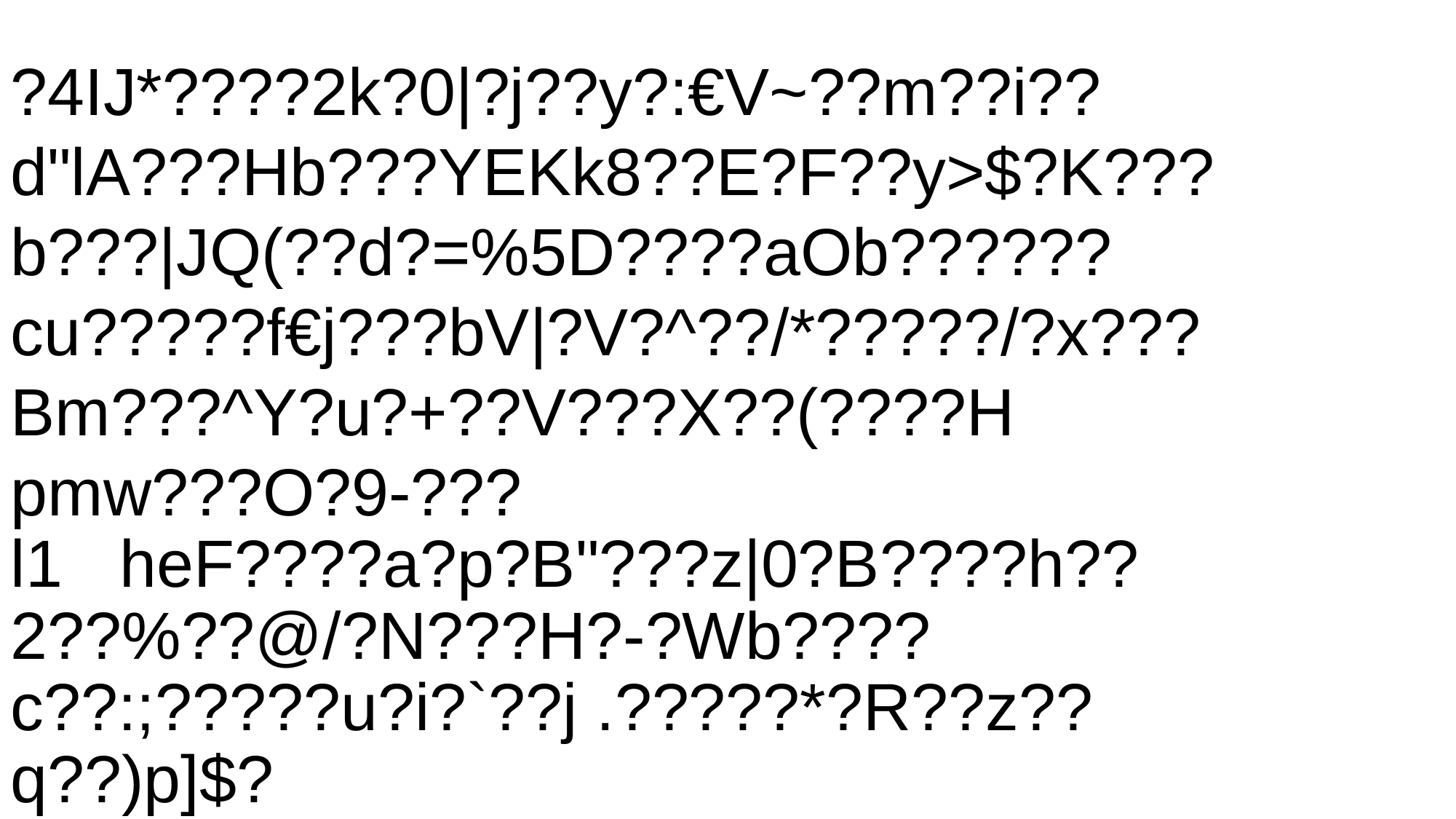

?4IJ*????2k?0|?j??y?:€V~??m??i??d"lA???Hb???YEKk8??E?F??y>$?K???b???|JQ(??d?=%5D????aOb??????cu?????f€j???bV|?V?^??/*?????/?x???Bm???^Y?u?+??V???X??(????H
pmw???O?9-???
l1	heF????a?p?B"???z|0?B????h??2??%??@/?N???H?-?Wb????c??:;?????u?i?`??j .?????*?R??z??q??)p]$?
{???P???}?t?? 1]????_Tz??0???|hD?h
??5R:?p?	???<??????s?;??5??}nc?3?b$?l?